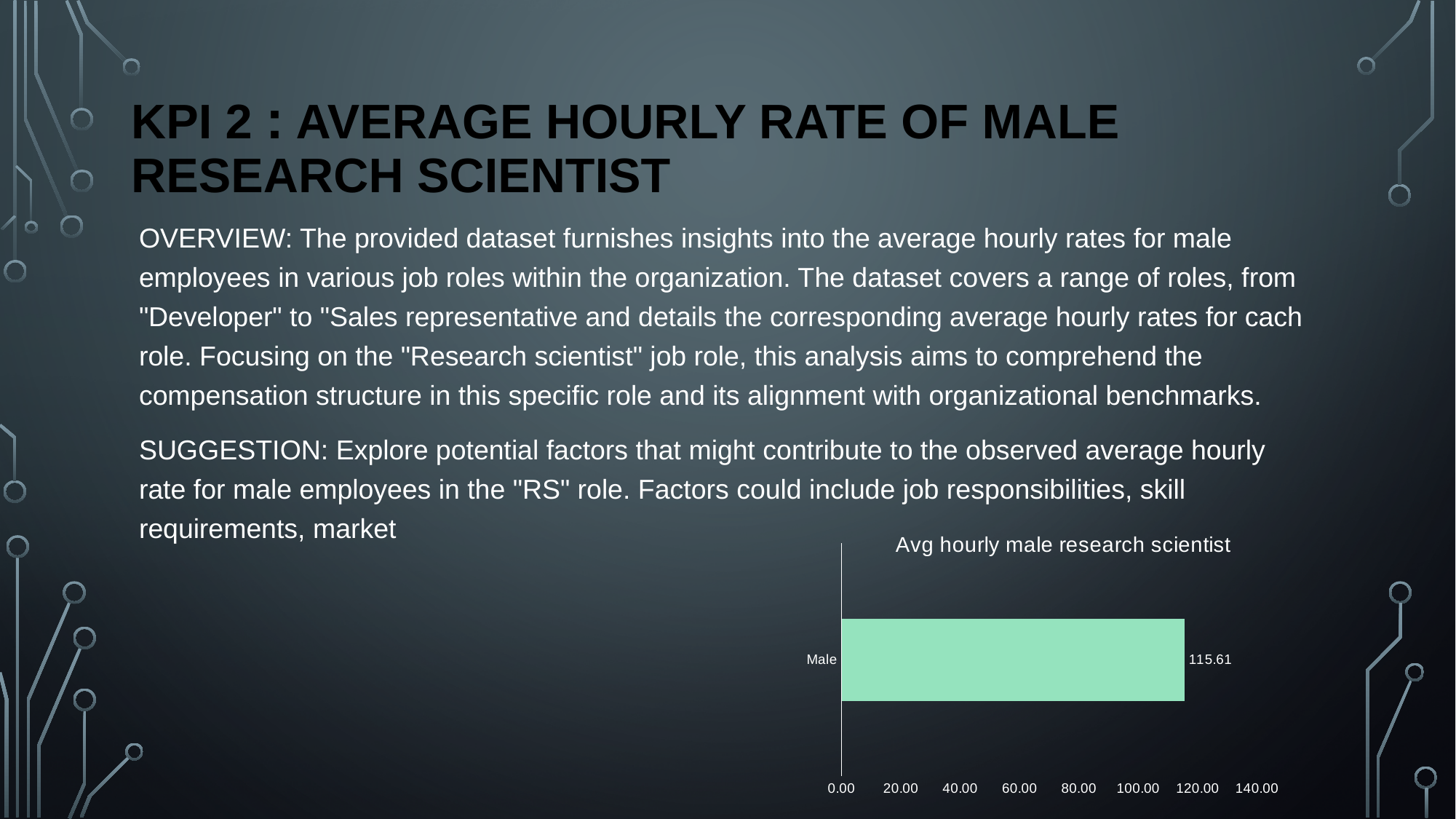

# KPI 2 : AVERAGE HOURLY RATE OF MALE RESEARCH SCIENTIST
OVERVIEW: The provided dataset furnishes insights into the average hourly rates for male employees in various job roles within the organization. The dataset covers a range of roles, from "Developer" to "Sales representative and details the corresponding average hourly rates for cach role. Focusing on the "Research scientist" job role, this analysis aims to comprehend the compensation structure in this specific role and its alignment with organizational benchmarks.
SUGGESTION: Explore potential factors that might contribute to the observed average hourly rate for male employees in the "RS" role. Factors could include job responsibilities, skill requirements, market

### Chart: Avg hourly male research scientist

| Category | Total |
|---|---|
| Male | 115.61175625523764 |